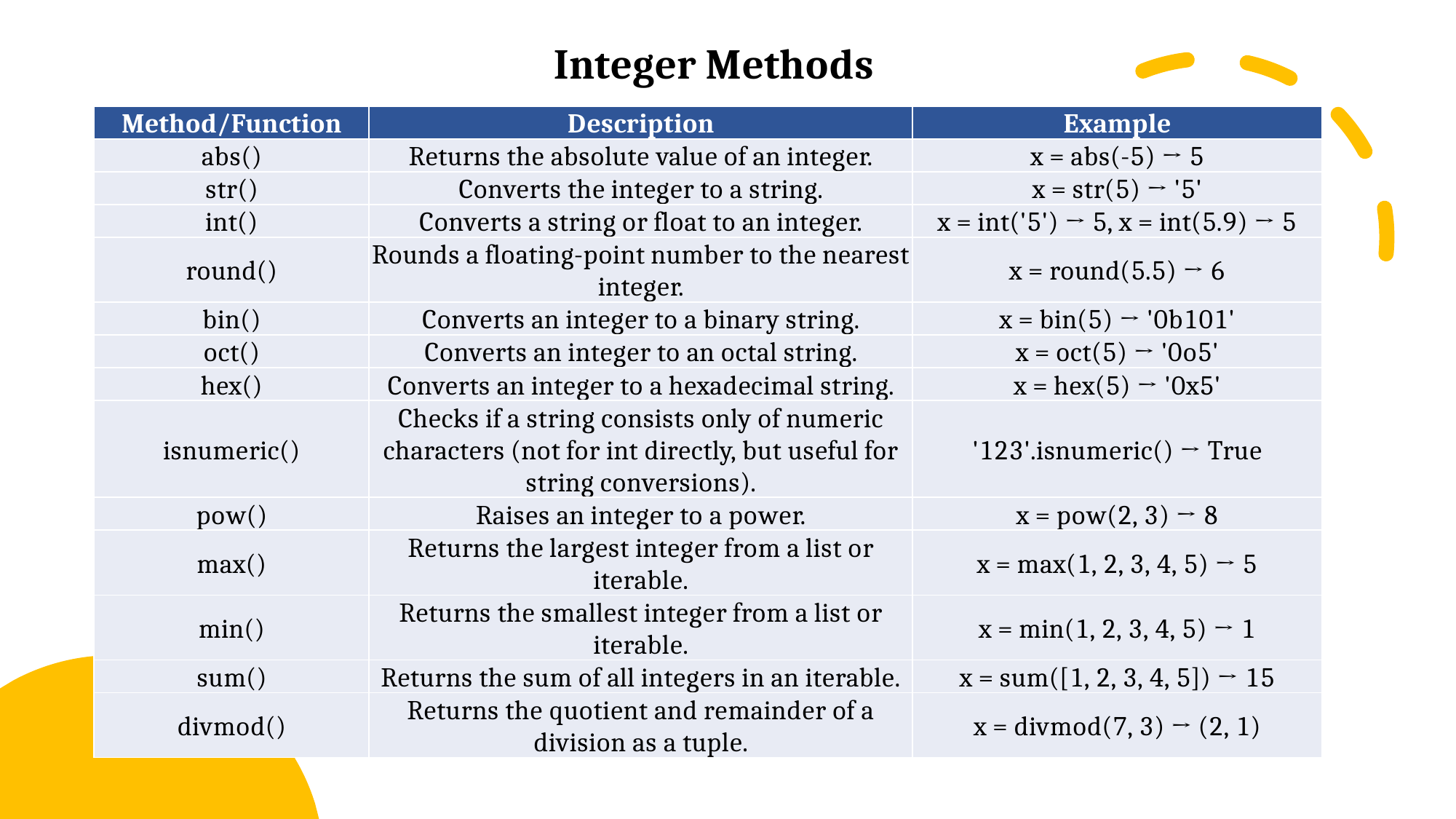

Integer Methods

| Method/Function | Description | Example |
| --- | --- | --- |
| abs() | Returns the absolute value of an integer. | x = abs(-5) → 5 |
| str() | Converts the integer to a string. | x = str(5) → '5' |
| int() | Converts a string or float to an integer. | x = int('5') → 5, x = int(5.9) → 5 |
| round() | Rounds a floating-point number to the nearest integer. | x = round(5.5) → 6 |
| bin() | Converts an integer to a binary string. | x = bin(5) → '0b101' |
| oct() | Converts an integer to an octal string. | x = oct(5) → '0o5' |
| hex() | Converts an integer to a hexadecimal string. | x = hex(5) → '0x5' |
| isnumeric() | Checks if a string consists only of numeric characters (not for int directly, but useful for string conversions). | '123'.isnumeric() → True |
| pow() | Raises an integer to a power. | x = pow(2, 3) → 8 |
| max() | Returns the largest integer from a list or iterable. | x = max(1, 2, 3, 4, 5) → 5 |
| min() | Returns the smallest integer from a list or iterable. | x = min(1, 2, 3, 4, 5) → 1 |
| sum() | Returns the sum of all integers in an iterable. | x = sum([1, 2, 3, 4, 5]) → 15 |
| divmod() | Returns the quotient and remainder of a division as a tuple. | x = divmod(7, 3) → (2, 1) |